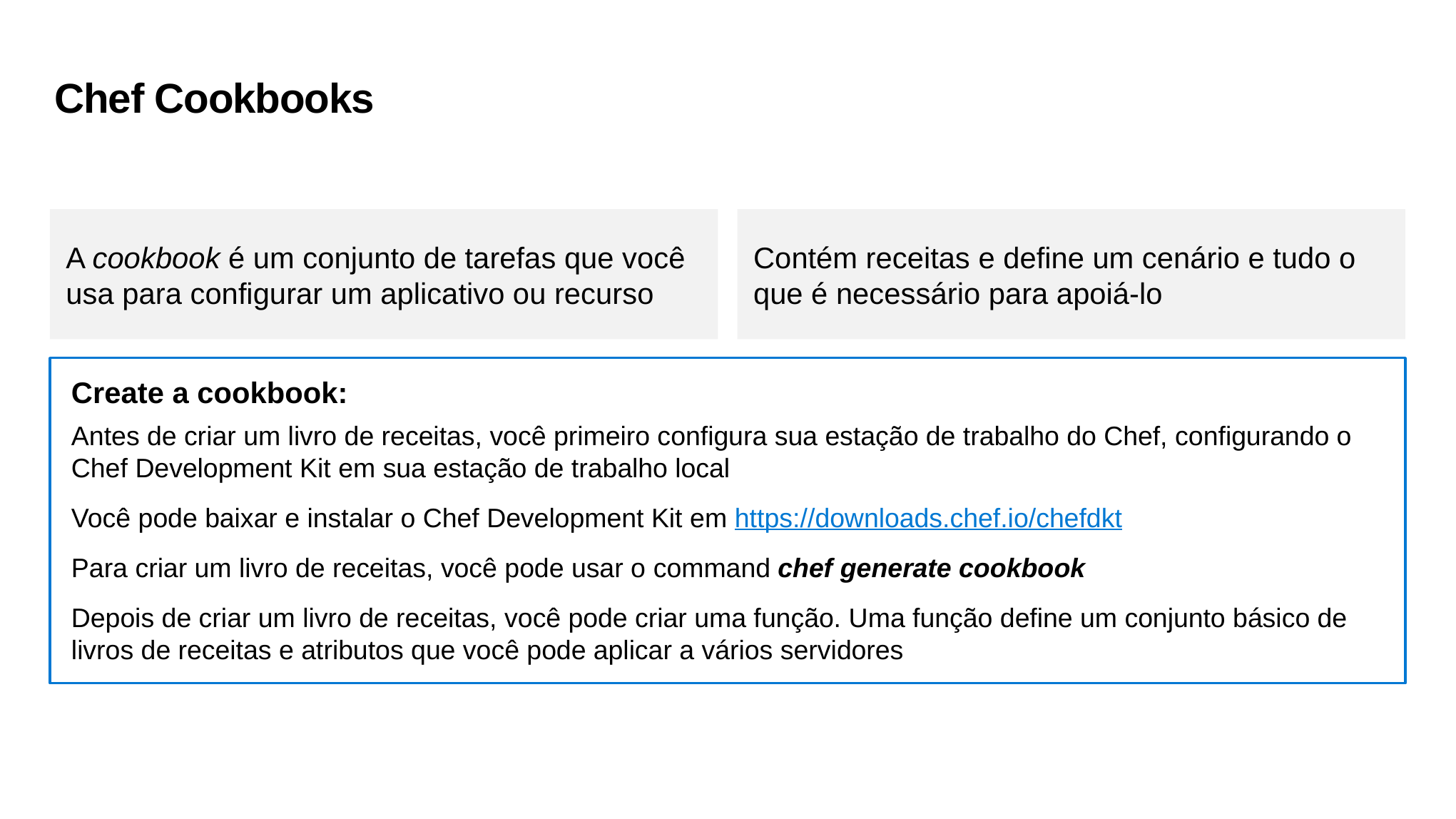

# Chef Cookbooks
A cookbook é um conjunto de tarefas que você usa para configurar um aplicativo ou recurso
Contém receitas e define um cenário e tudo o que é necessário para apoiá-lo
Create a cookbook:
Antes de criar um livro de receitas, você primeiro configura sua estação de trabalho do Chef, configurando o Chef Development Kit em sua estação de trabalho local
Você pode baixar e instalar o Chef Development Kit em https://downloads.chef.io/chefdkt
Para criar um livro de receitas, você pode usar o command chef generate cookbook
Depois de criar um livro de receitas, você pode criar uma função. Uma função define um conjunto básico de livros de receitas e atributos que você pode aplicar a vários servidores